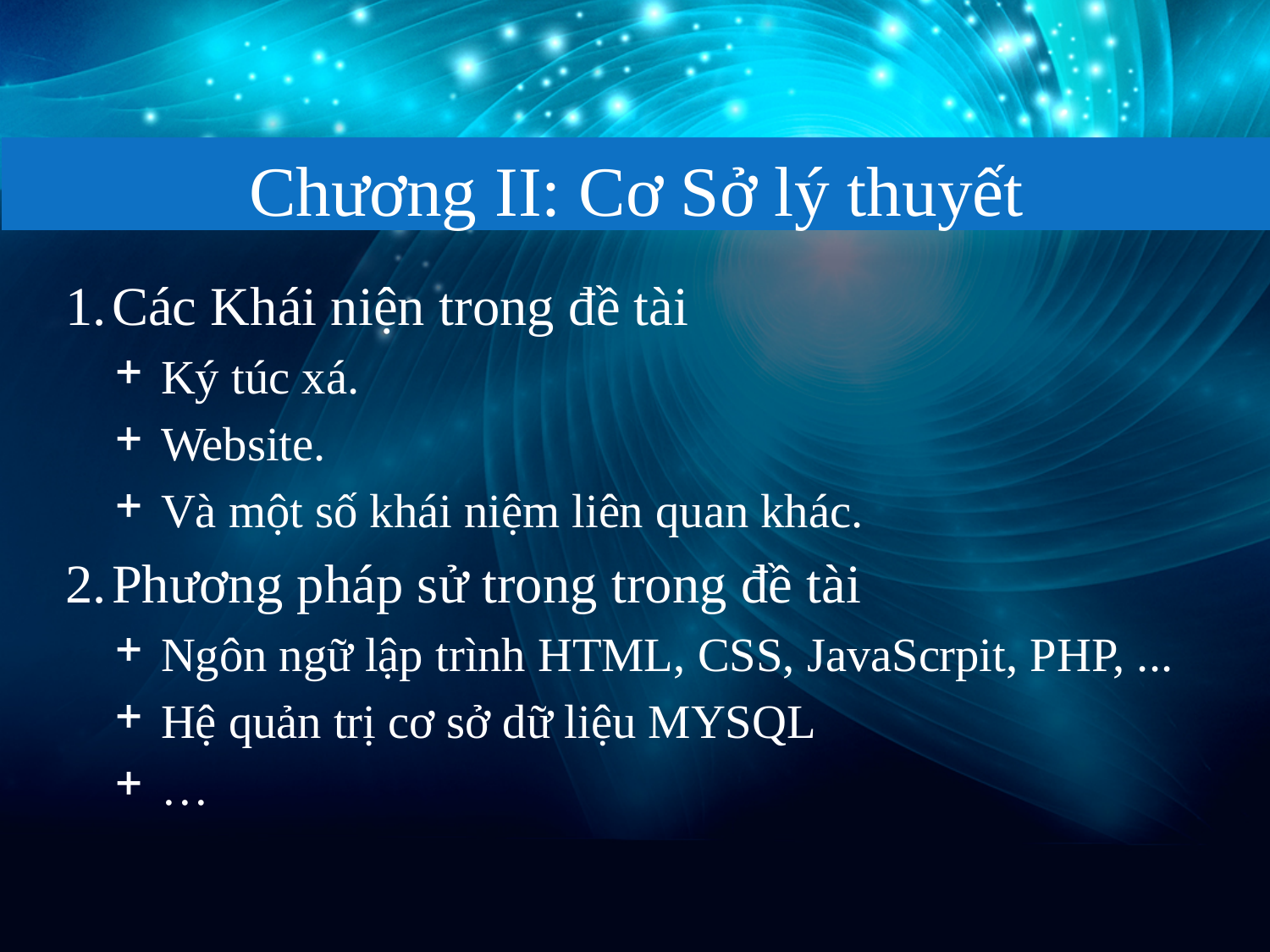

Chương II: Cơ Sở lý thuyết
Các Khái niện trong đề tài
Ký túc xá.
Website.
Và một số khái niệm liên quan khác.
Phương pháp sử trong trong đề tài
Ngôn ngữ lập trình HTML, CSS, JavaScrpit, PHP, ...
Hệ quản trị cơ sở dữ liệu MYSQL
…